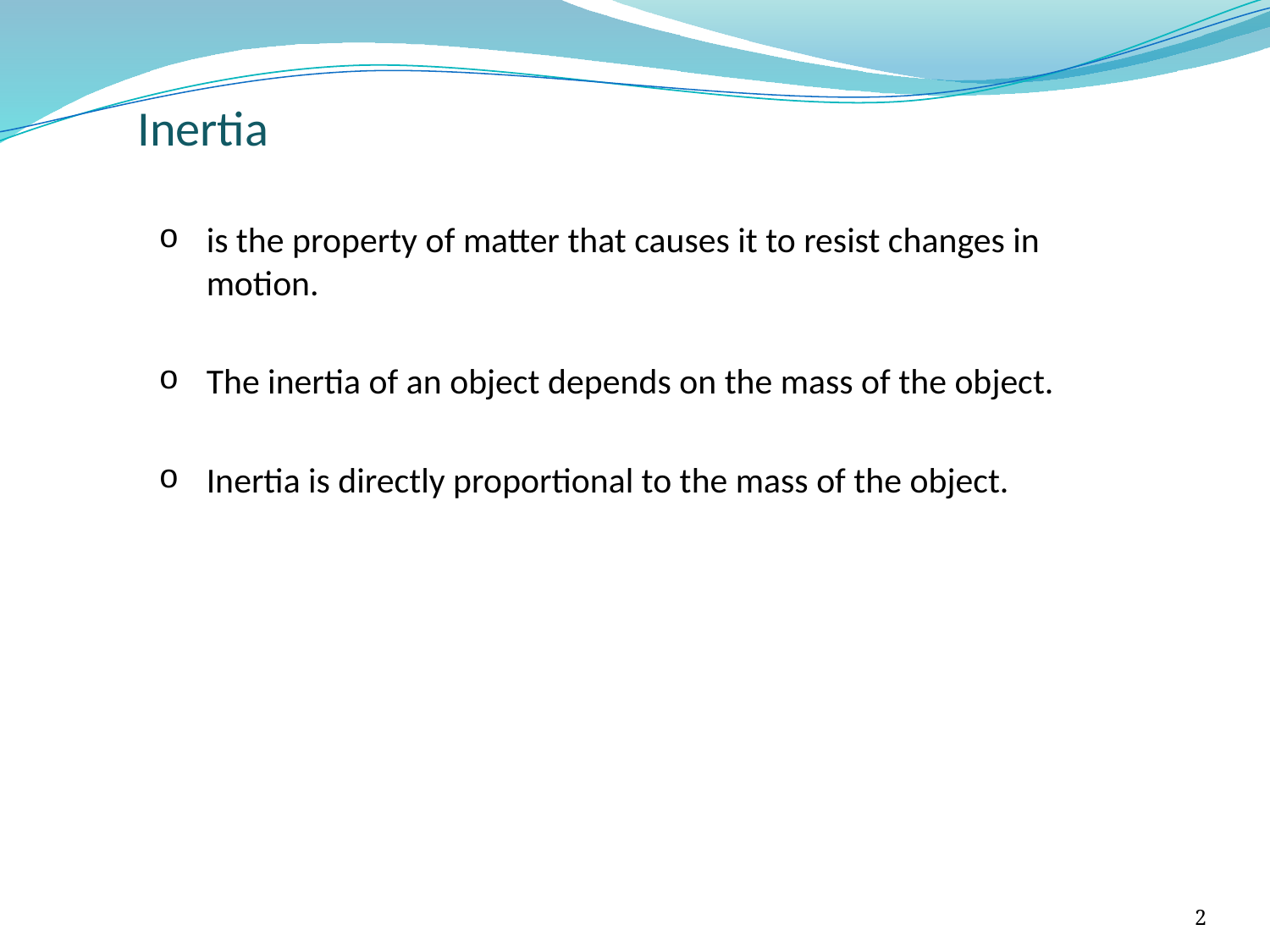

Inertia
is the property of matter that causes it to resist changes in motion.

The inertia of an object depends on the mass of the object.

Inertia is directly proportional to the mass of the object.

2